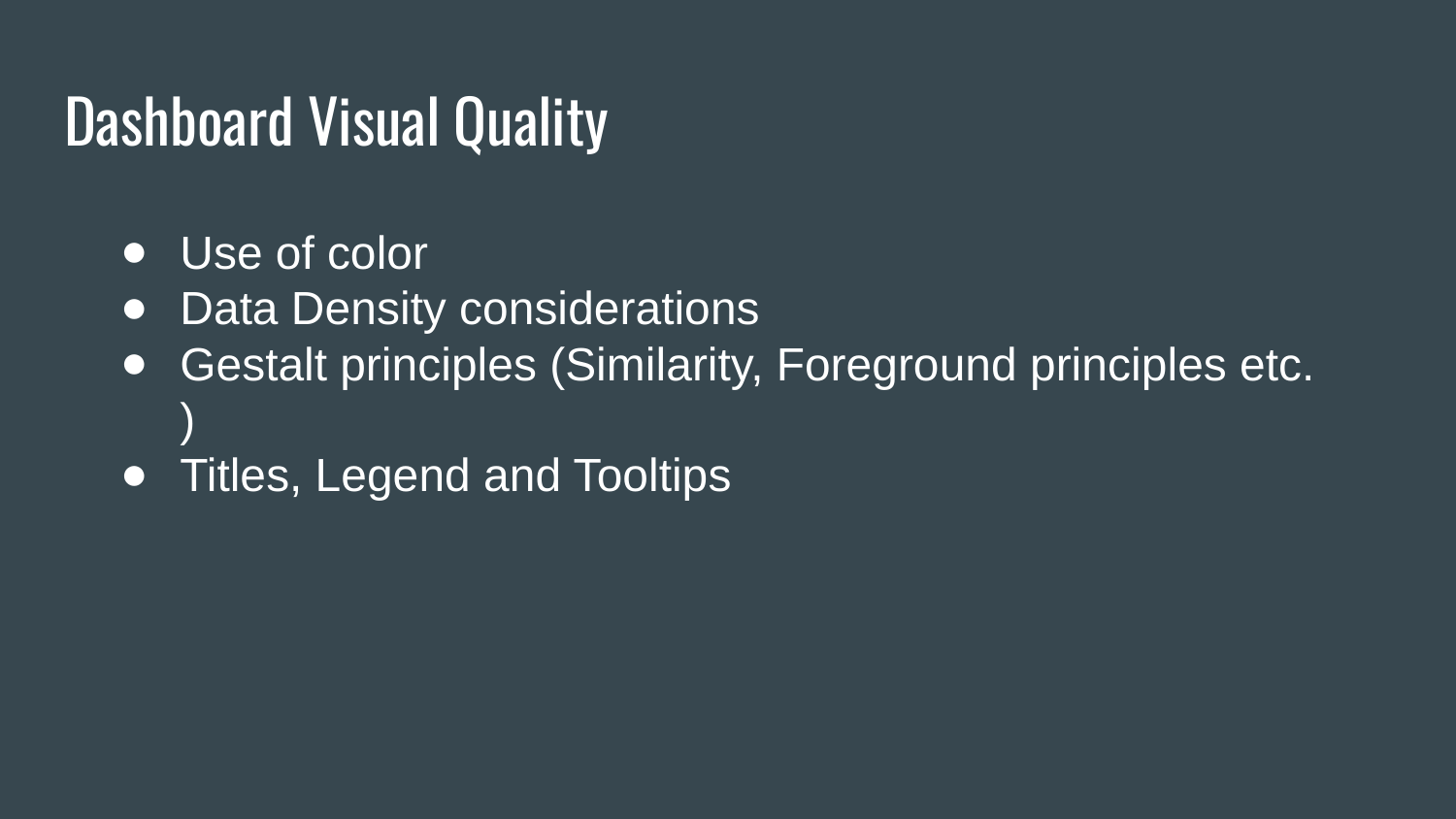

Dashboard Visual Quality
Use of color
Data Density considerations
Gestalt principles (Similarity, Foreground principles etc. )
Titles, Legend and Tooltips